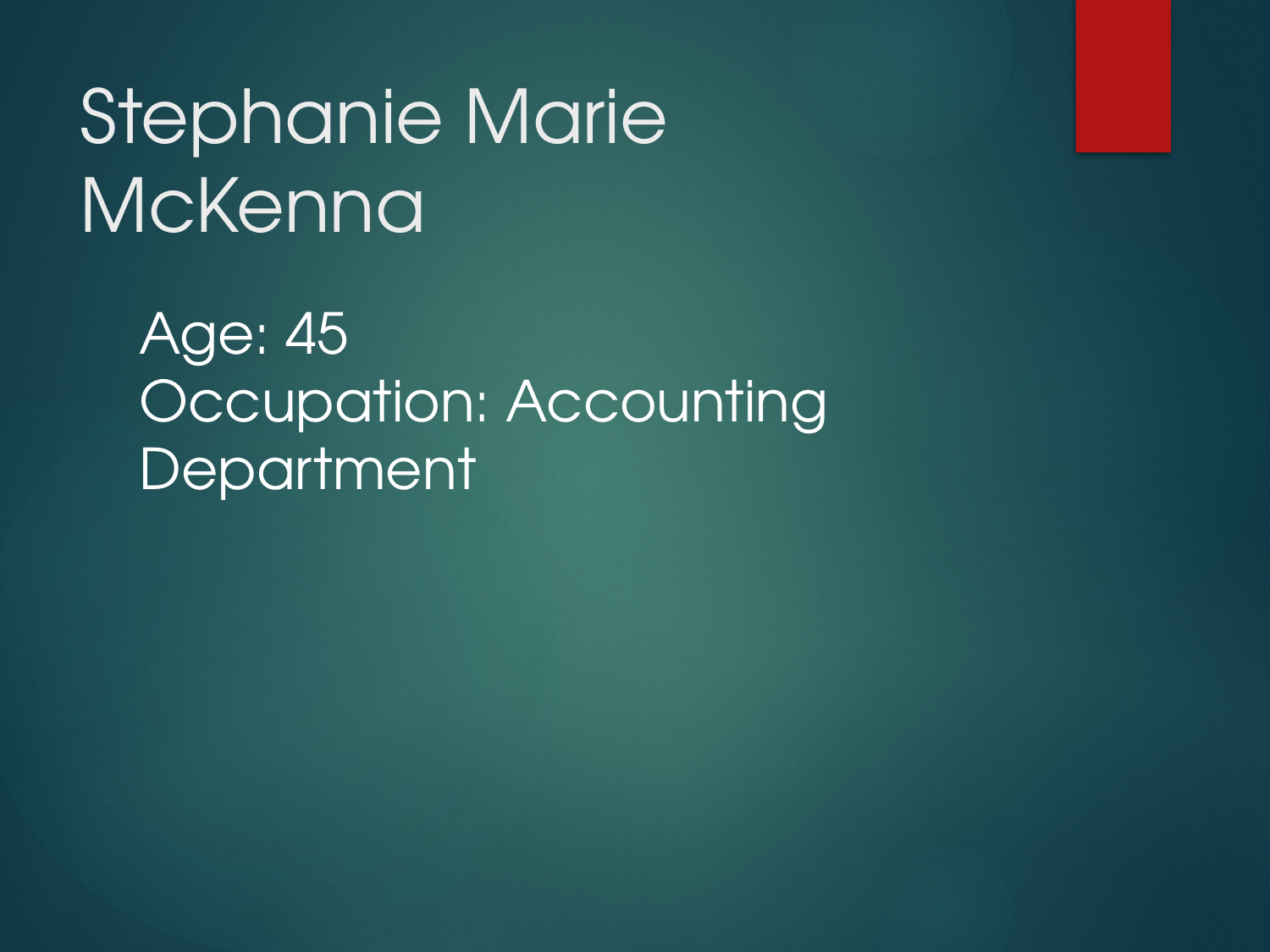

# Stephanie Marie McKenna

Age: 45
Occupation: Accounting Department